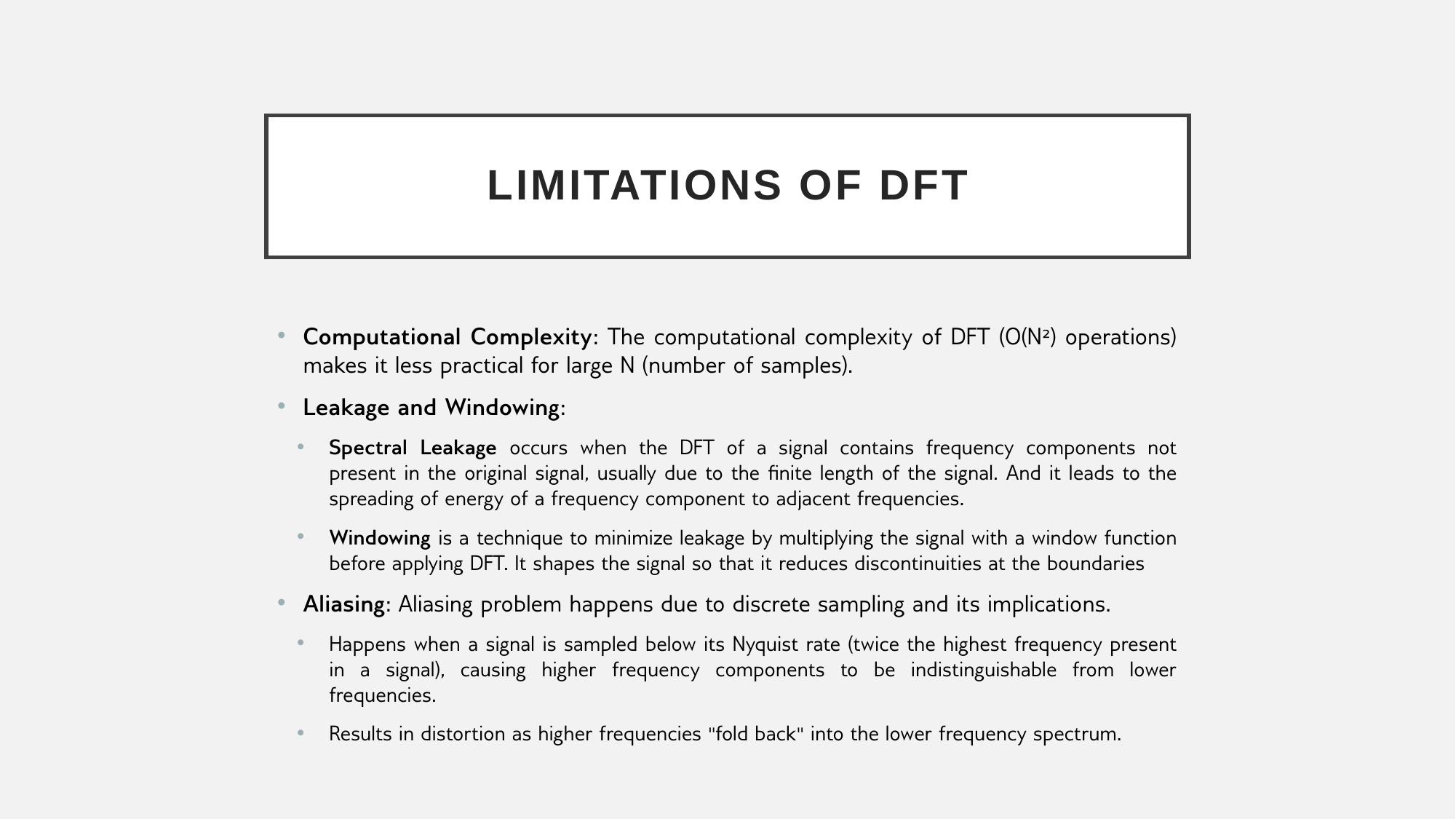

# Limitations of DFT
Computational Complexity: The computational complexity of DFT (O(N²) operations) makes it less practical for large N (number of samples).
Leakage and Windowing:
Spectral Leakage occurs when the DFT of a signal contains frequency components not present in the original signal, usually due to the finite length of the signal. And it leads to the spreading of energy of a frequency component to adjacent frequencies.
Windowing is a technique to minimize leakage by multiplying the signal with a window function before applying DFT. It shapes the signal so that it reduces discontinuities at the boundaries
Aliasing: Aliasing problem happens due to discrete sampling and its implications.
Happens when a signal is sampled below its Nyquist rate (twice the highest frequency present in a signal), causing higher frequency components to be indistinguishable from lower frequencies.
Results in distortion as higher frequencies "fold back" into the lower frequency spectrum.